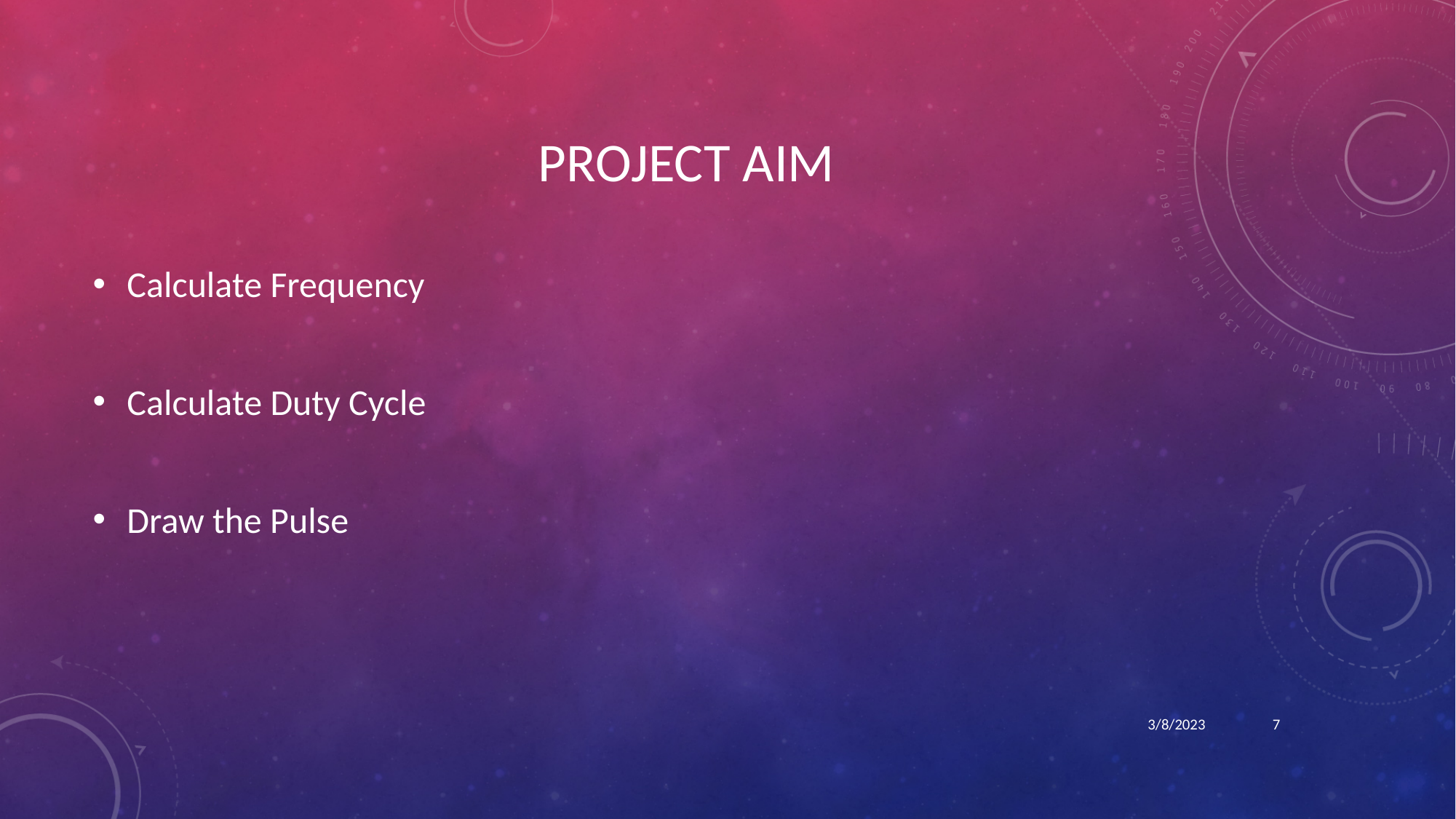

# Project AIM
Calculate Frequency

Calculate Duty Cycle

Draw the Pulse
3/8/2023
7